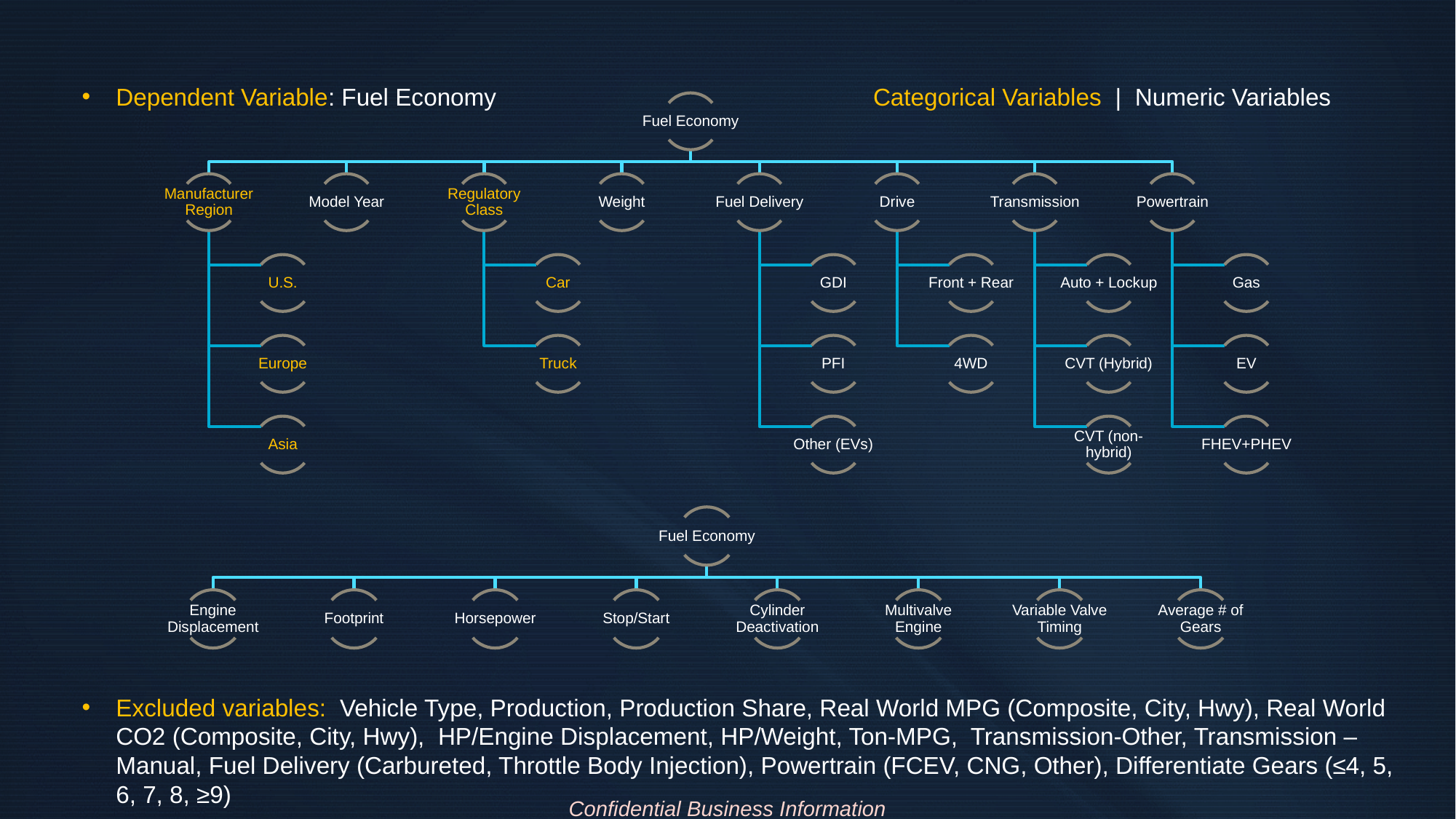

Initial Factor Reduction
Dependent Variable: Fuel Economy

Excluded variables:  Vehicle Type, Production, Production Share, Real World MPG (Composite, City, Hwy), Real World CO2 (Composite, City, Hwy),  HP/Engine Displacement, HP/Weight, Ton-MPG,  Transmission-Other, Transmission – Manual, Fuel Delivery (Carbureted, Throttle Body Injection), Powertrain (FCEV, CNG, Other), Differentiate Gears (≤4, 5, 6, 7, 8, ≥9)
Categorical Variables  |  Numeric Variables
Fuel Economy
Manufacturer Region
U.S.
Europe
Asia
Model Year
Regulatory Class
Car
Truck
Weight
Fuel Delivery
GDI
PFI
Other (EVs)
Drive
Front + Rear
4WD
Transmission
Auto + Lockup
CVT (Hybrid)
CVT (non-hybrid)
Powertrain
Gas
EV
FHEV+PHEV
Fuel Economy
Engine Displacement
Footprint
Horsepower
Stop/Start
Cylinder Deactivation
Multivalve Engine
Variable Valve Timing
Average # of Gears
Confidential Business Information